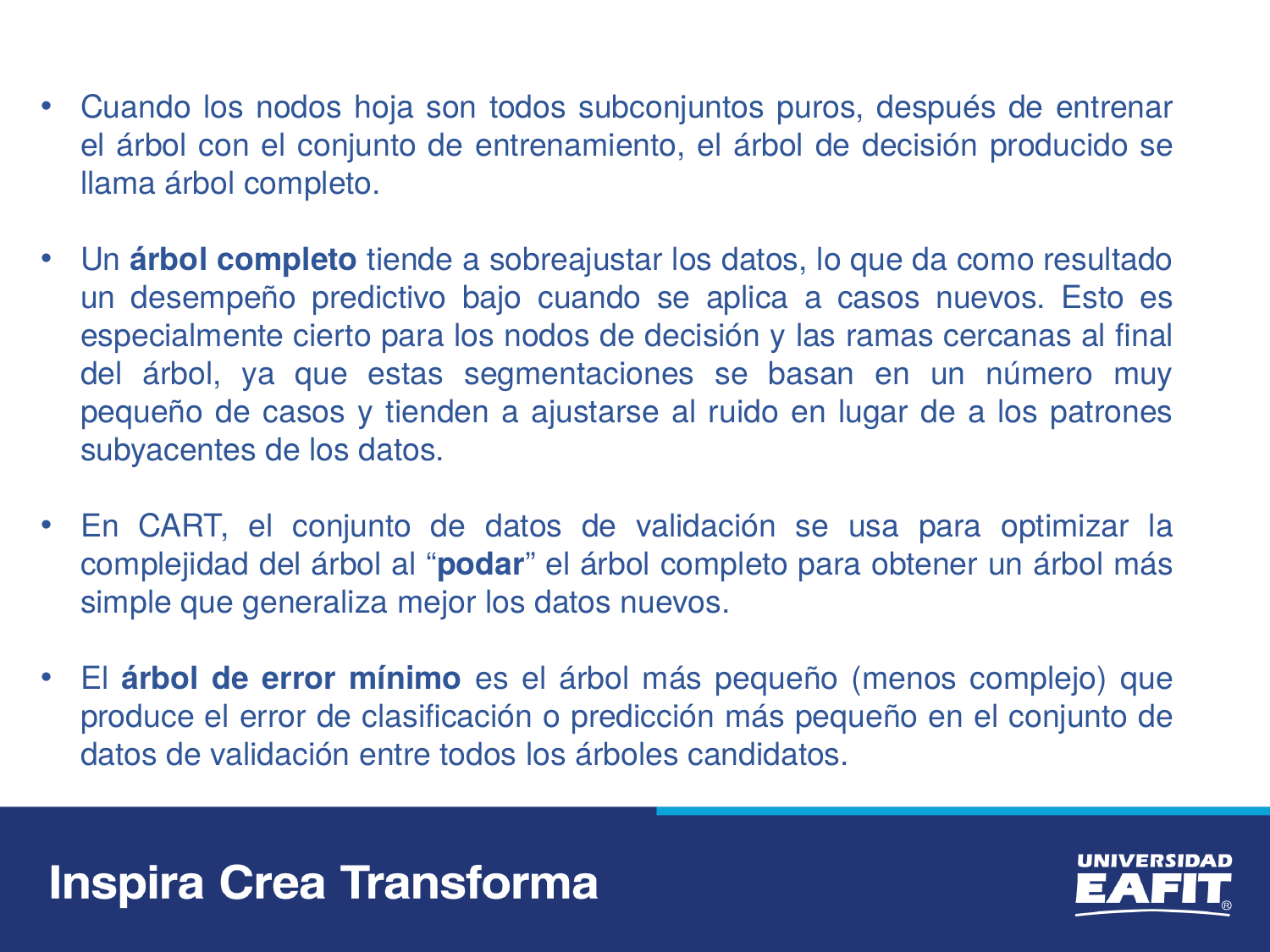

Cuando los nodos hoja son todos subconjuntos puros, después de entrenar el árbol con el conjunto de entrenamiento, el árbol de decisión producido se llama árbol completo.

Un árbol completo tiende a sobreajustar los datos, lo que da como resultado un desempeño predictivo bajo cuando se aplica a casos nuevos. Esto es especialmente cierto para los nodos de decisión y las ramas cercanas al final del árbol, ya que estas segmentaciones se basan en un número muy pequeño de casos y tienden a ajustarse al ruido en lugar de a los patrones subyacentes de los datos.

En CART, el conjunto de datos de validación se usa para optimizar la complejidad del árbol al “podar” el árbol completo para obtener un árbol más simple que generaliza mejor los datos nuevos.

El árbol de error mínimo es el árbol más pequeño (menos complejo) que produce el error de clasificación o predicción más pequeño en el conjunto de datos de validación entre todos los árboles candidatos.